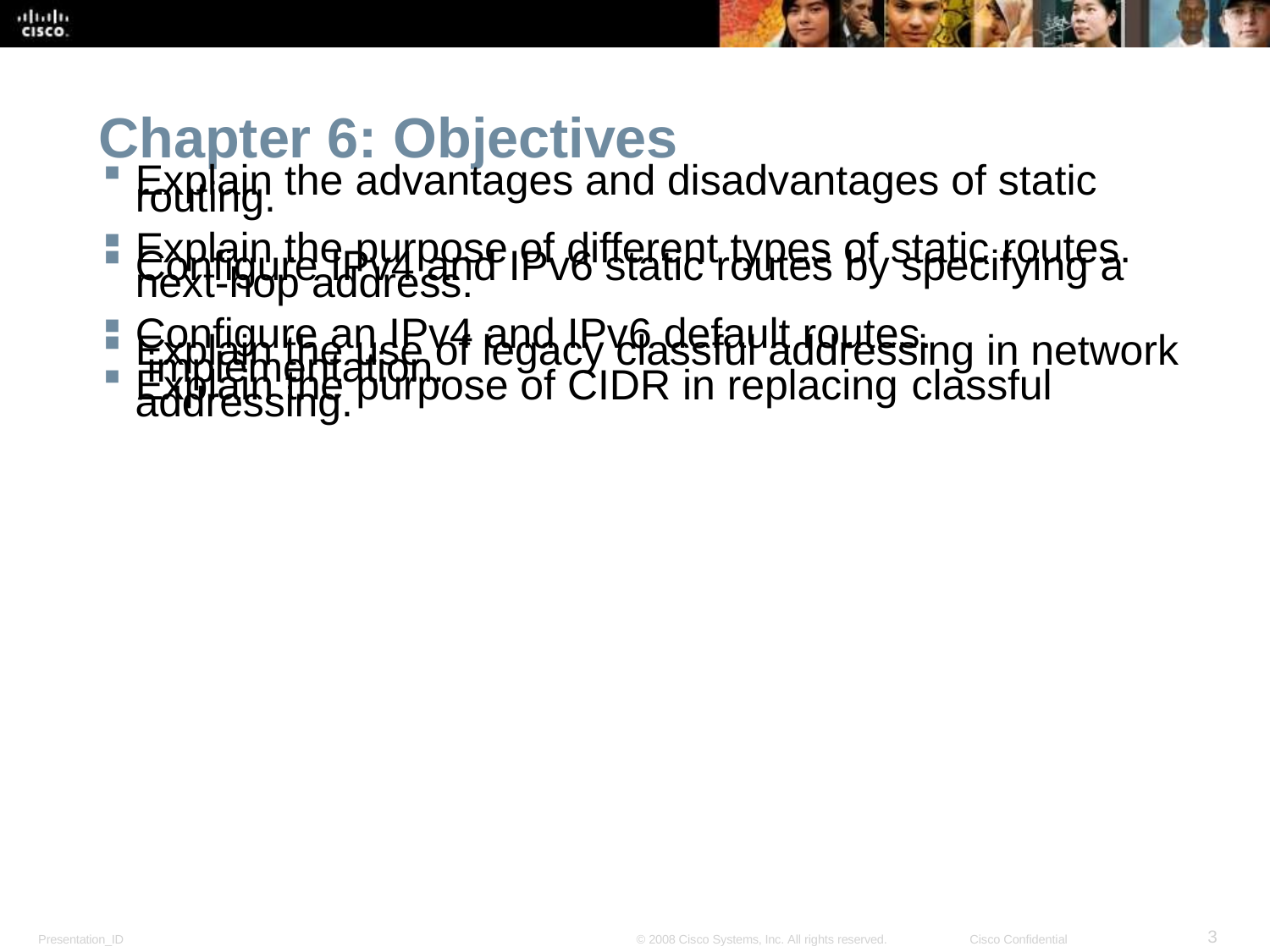

Chapter 6: Objectives
Explain the advantages and disadvantages of static  routing.
Explain the purpose of different types of static routes.
Configure IPv4 and IPv6 static routes by specifying a  next-hop address.
Configure an IPv4 and IPv6 default routes.
Explain the use of legacy classful addressing in network  implementation.
Explain the purpose of CIDR in replacing classful
addressing.
3
Presentation_ID
© 2008 Cisco Systems, Inc. All rights reserved.
Cisco Confidential